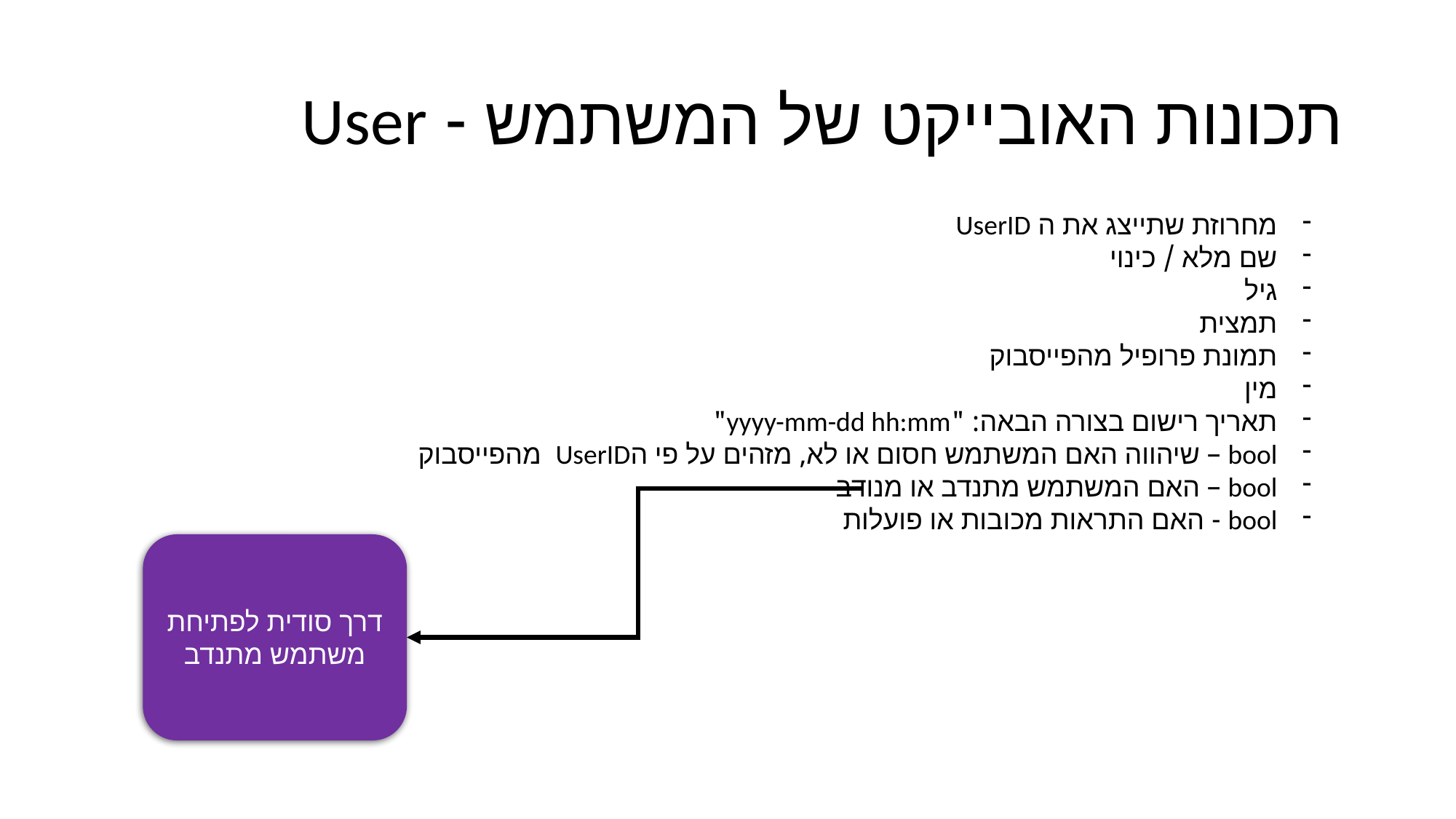

# תכונות האובייקט של המשתמש - User
מחרוזת שתייצג את ה UserID
שם מלא / כינוי
גיל
תמצית
תמונת פרופיל מהפייסבוק
מין
תאריך רישום בצורה הבאה: "yyyy-mm-dd hh:mm"
bool – שיהווה האם המשתמש חסום או לא, מזהים על פי הUserID  מהפייסבוק
bool – האם המשתמש מתנדב או מנודב
bool - האם התראות מכובות או פועלות

דרך סודית לפתיחת משתמש מתנדב